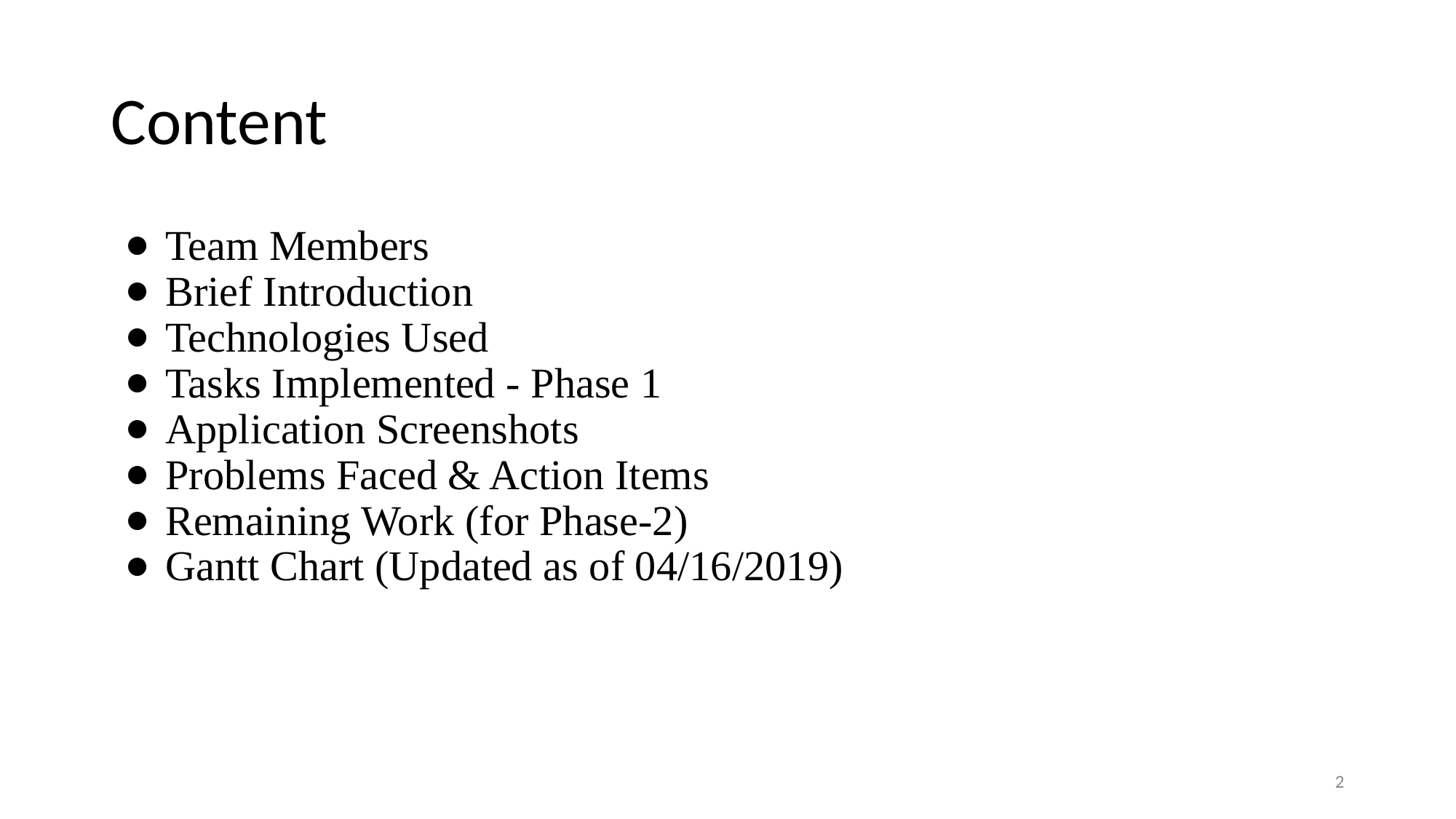

# Content
Team Members
Brief Introduction
Technologies Used
Tasks Implemented - Phase 1
Application Screenshots
Problems Faced & Action Items
Remaining Work (for Phase-2)
Gantt Chart (Updated as of 04/16/2019)
2